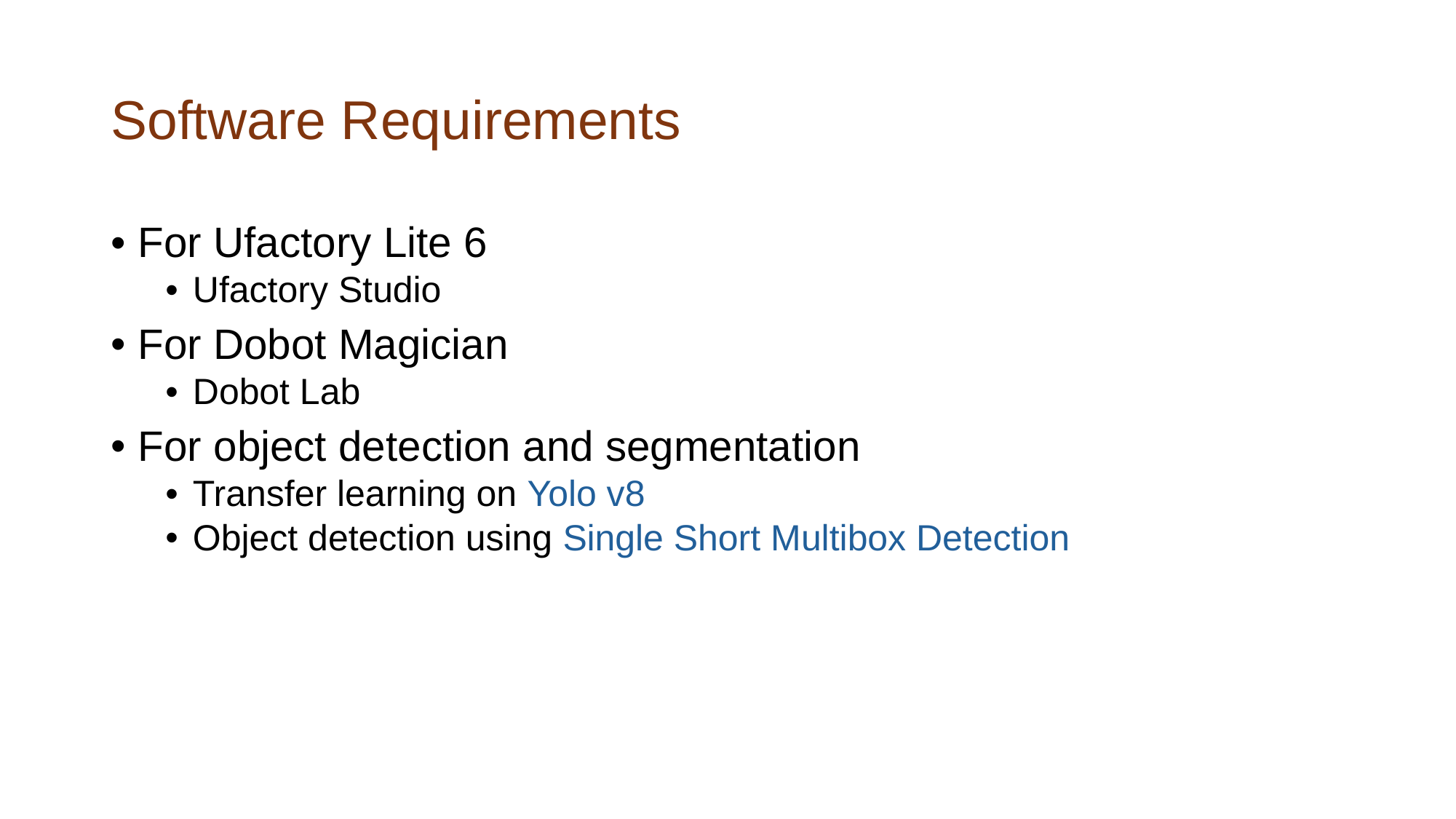

# Software Requirements
For Ufactory Lite 6
Ufactory Studio
For Dobot Magician
Dobot Lab
For object detection and segmentation
Transfer learning on Yolo v8
Object detection using Single Short Multibox Detection